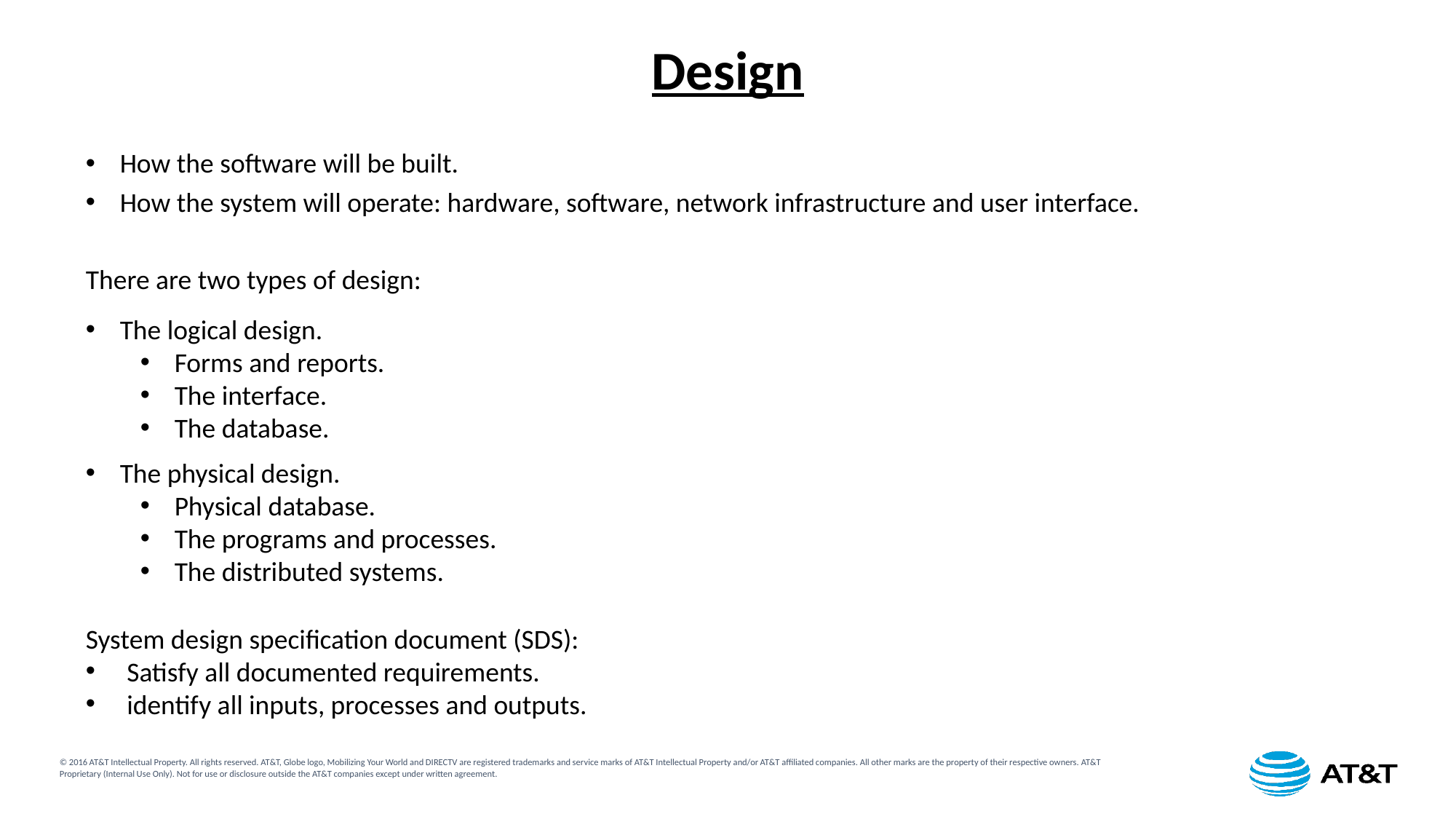

Design
How the software will be built.
How the system will operate: hardware, software, network infrastructure and user interface.
There are two types of design:
The logical design.
Forms and reports.
The interface.
The database.
The physical design.
Physical database.
The programs and processes.
The distributed systems.
System design specification document (SDS):
Satisfy all documented requirements.
identify all inputs, processes and outputs.